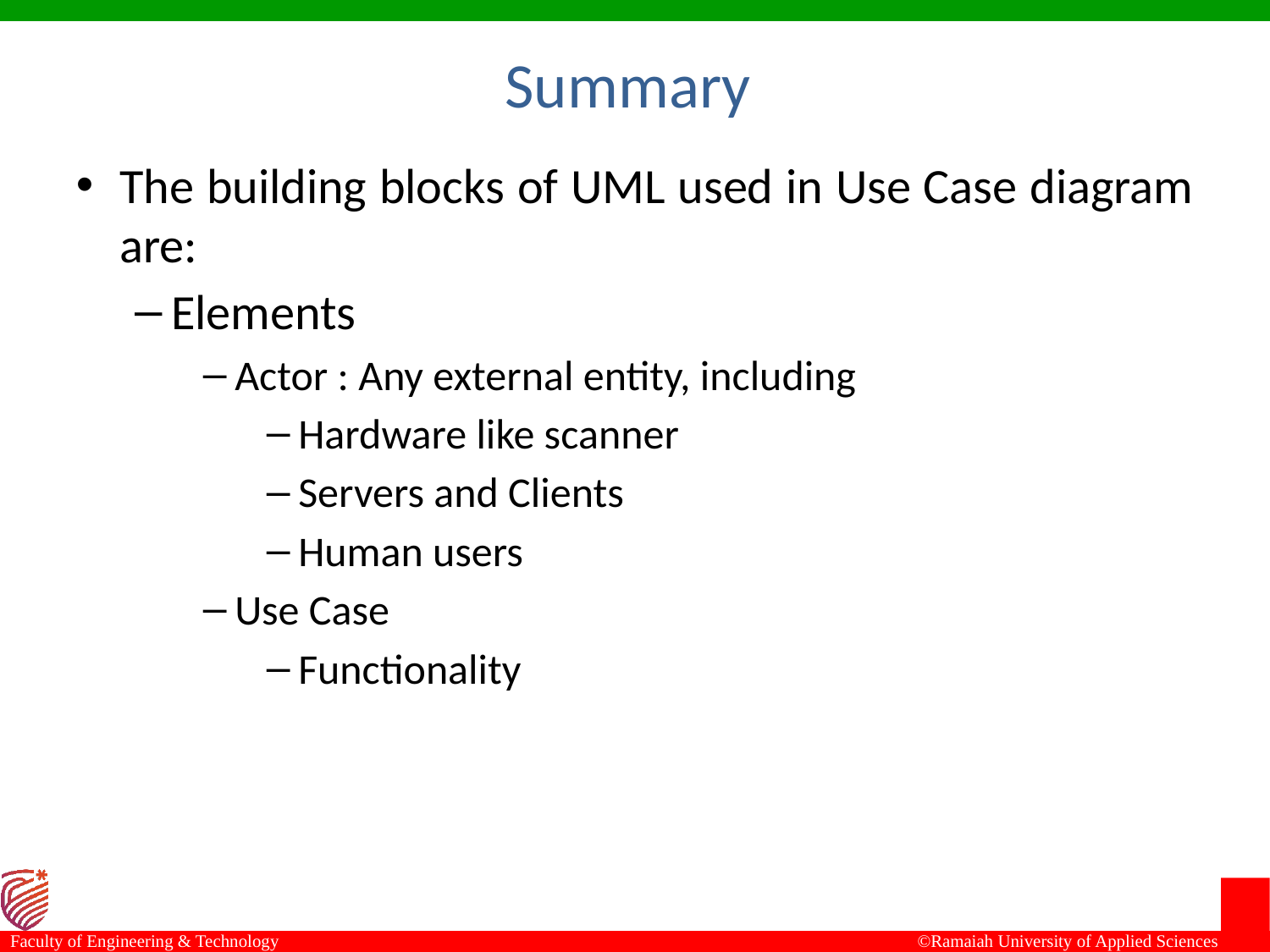

Summary
The building blocks of UML used in Use Case diagram are:
Elements
Actor : Any external entity, including
Hardware like scanner
Servers and Clients
Human users
Use Case
Functionality